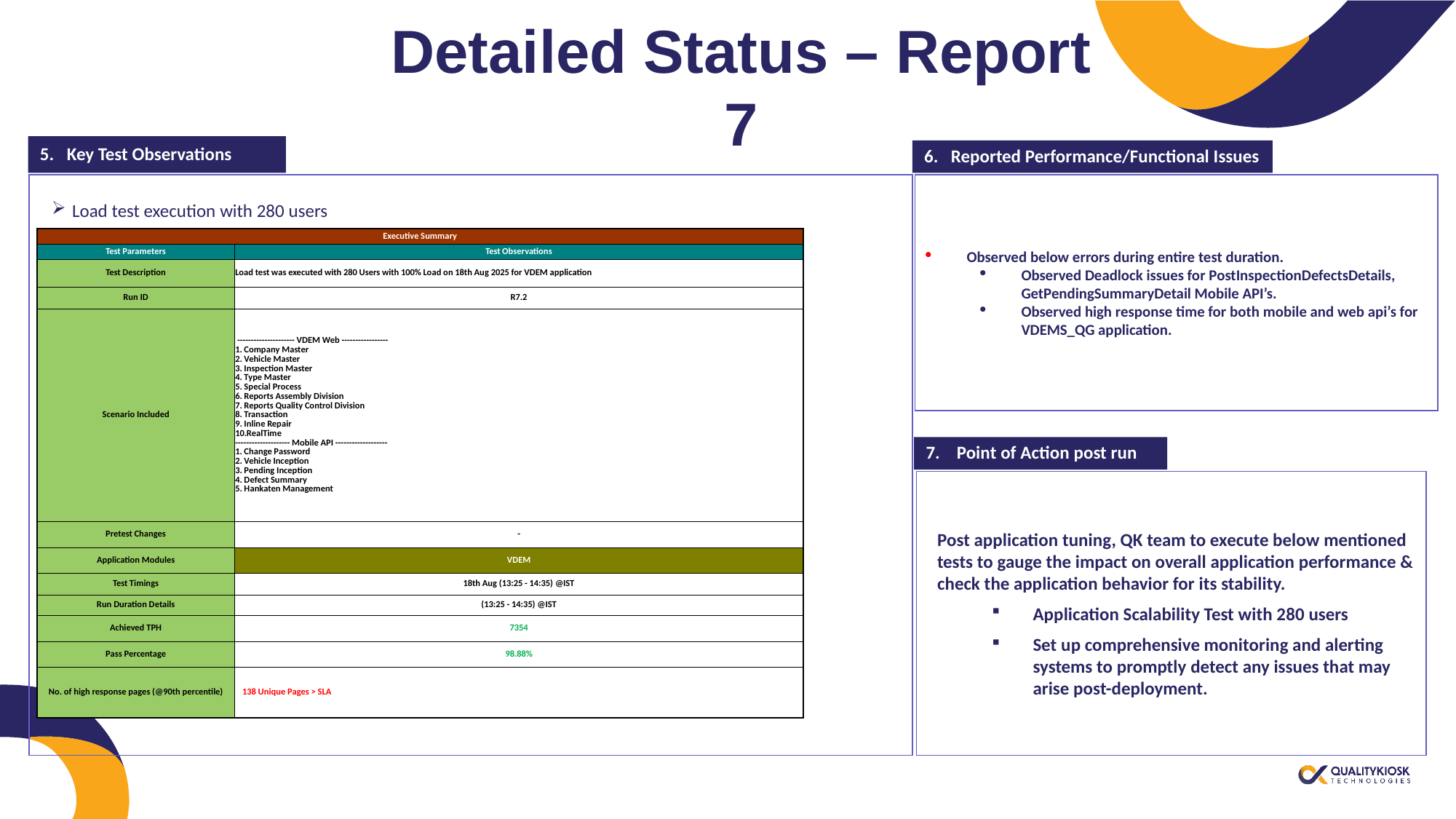

# Detailed Status – Report 7
5.	Key Test Observations
6.	Reported Performance/Functional Issues

Observed below errors during entire test duration.
Observed Deadlock issues for PostInspectionDefectsDetails,  GetPendingSummaryDetail Mobile API’s.
Observed high response time for both mobile and web api’s for VDEMS_QG application.
Load test execution with 280 users
| Executive Summary |  |
| --- | --- |
| Test Parameters | Test Observations |
| Test Description | Load test was executed with 280 Users with 100% Load on 18th Aug 2025 for VDEM application |
| Run ID | R7.2 |
| Scenario Included | --------------------- VDEM Web ----------------- 1. Company Master 2. Vehicle Master 3. Inspection Master 4. Type Master 5. Special Process 6. Reports Assembly Division 7. Reports Quality Control Division 8. Transaction 9. Inline Repair 10.RealTime -------------------- Mobile API ------------------- 1. Change Password 2. Vehicle Inception 3. Pending Inception 4. Defect Summary 5. Hankaten Management |
| Pretest Changes | - |
| Application Modules | VDEM |
| Test Timings | 18th Aug (13:25 - 14:35) @IST |
| Run Duration Details | (13:25 - 14:35) @IST |
| Achieved TPH | 7354 |
| Pass Percentage | 98.88% |
| No. of high response pages (@90th percentile) | 138 Unique Pages > SLA |
7.	 Point of Action post run
Post application tuning, QK team to execute below mentioned tests to gauge the impact on overall application performance & check the application behavior for its stability.
Application Scalability Test with 280 users
Set up comprehensive monitoring and alerting systems to promptly detect any issues that may arise post-deployment.